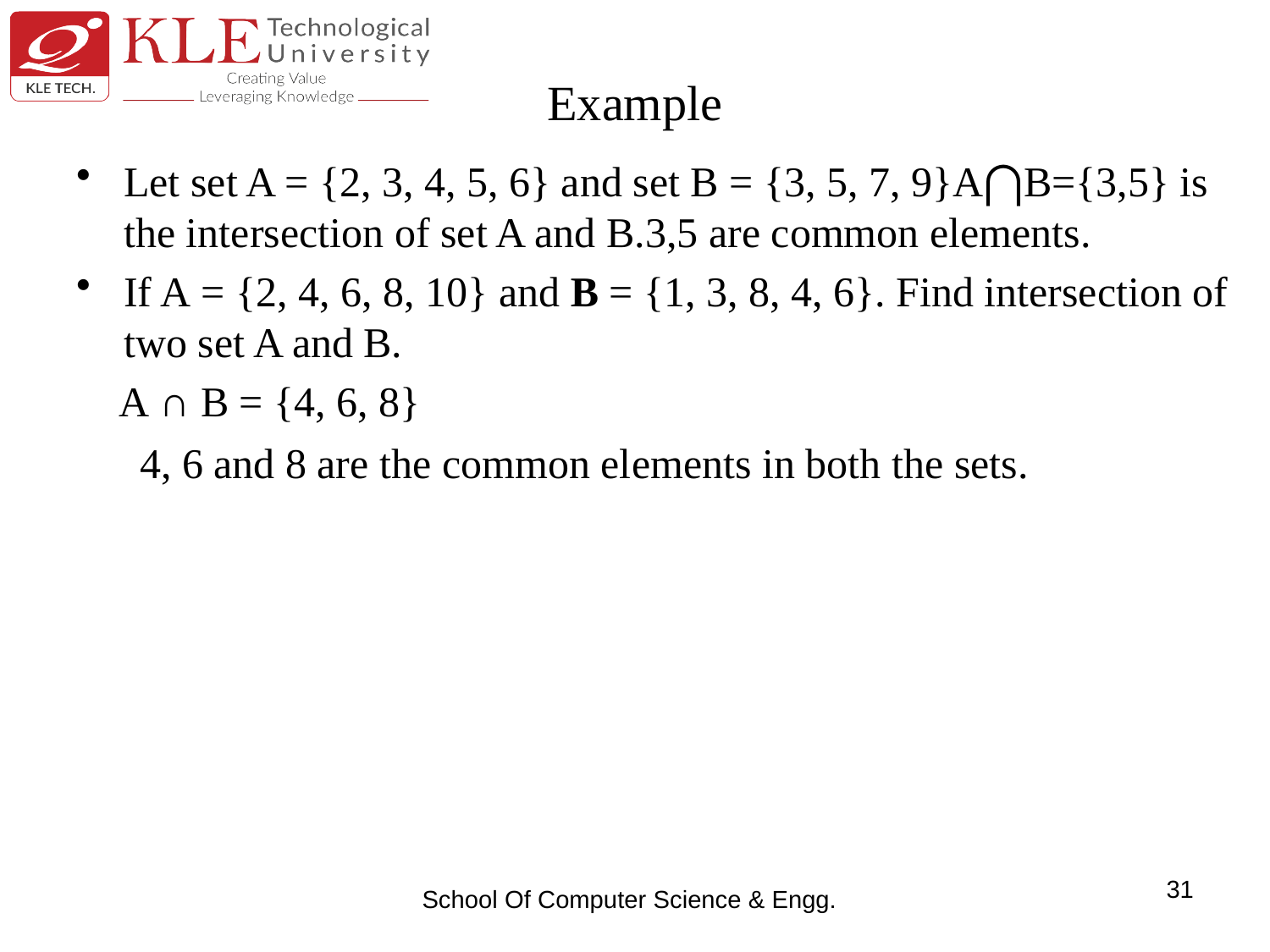

# Example
Let set A = {2, 3, 4, 5, 6} and set B = {3, 5, 7, 9}A⋂B={3,5} is the intersection of set A and B.3,5 are common elements.
If A = {2, 4, 6, 8, 10} and B = {1, 3, 8, 4, 6}. Find intersection of two set A and B.
    A ∩ B = {4, 6, 8}
      4, 6 and 8 are the common elements in both the sets.
31